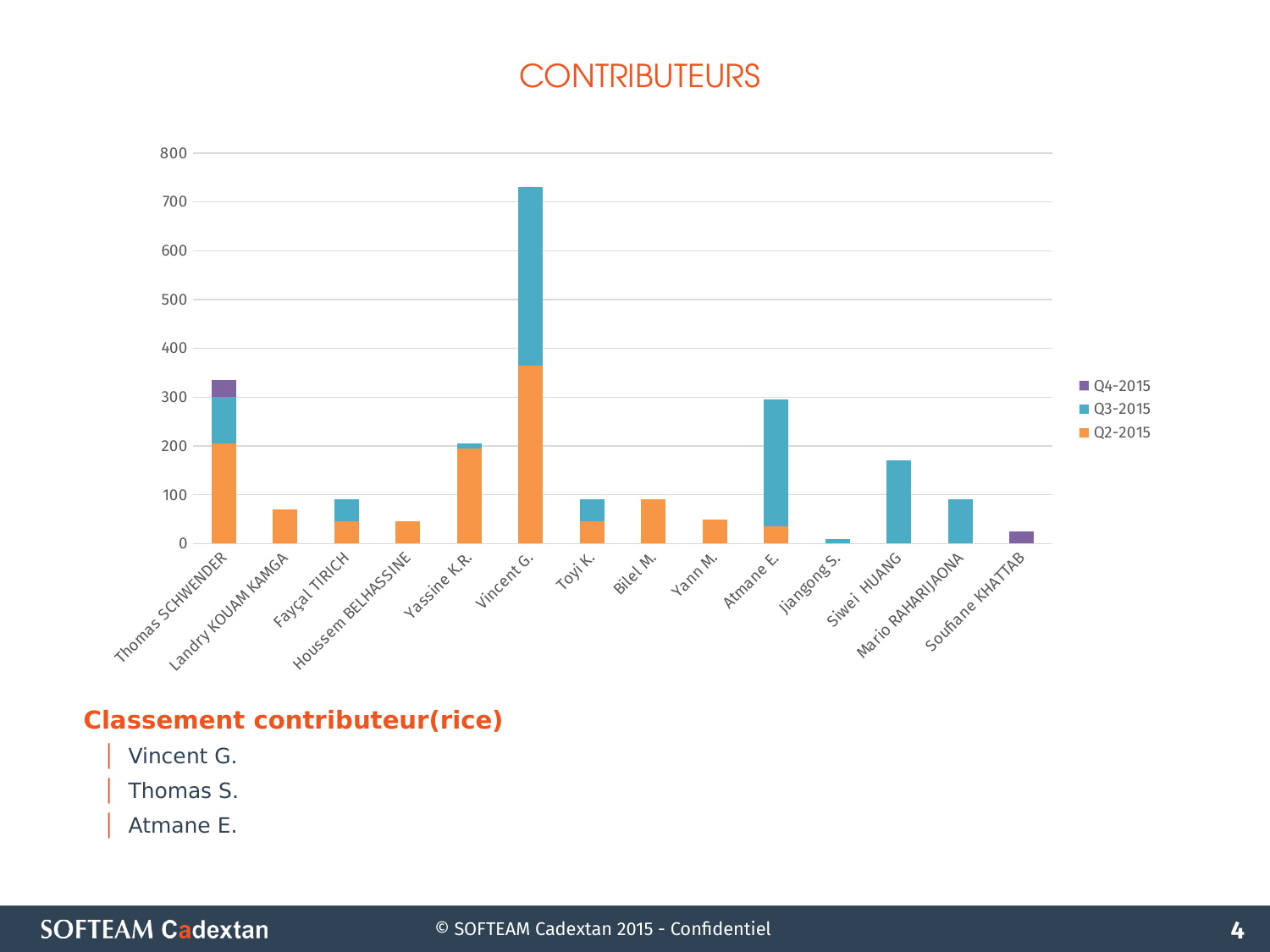

# Contributeurs

### Chart

| Category | Q2-2015 | Q3-2015 | Q4-2015 |
|---|---|---|---|
| Thomas SCHWENDER | 205.0 | 95.0 | 35.0 |
| Landry KOUAM KAMGA | 70.0 | None | None |
| Fayçal TIRICH | 45.0 | 45.0 | None |
| Houssem BELHASSINE | 45.0 | None | None |
| Yassine K.R. | 195.0 | 10.0 | None |
| Vincent G. | 365.0 | 365.0 | None |
| Toyi K. | 45.0 | 45.0 | None |
| Bilel M. | 90.0 | None | None |
| Yann M. | 50.0 | None | None |
| Atmane E. | 35.0 | 260.0 | None |
| Jiangong S. | None | 10.0 | None |
| Siwei  HUANG | None | 170.0 | None |
| Mario RAHARIJAONA | None | 90.0 | None |
| Soufiane KHATTAB | None | None | 25.0 |
Classement contributeur(rice)
Vincent G.
Thomas S.
Atmane E.
© SOFTEAM Cadextan 2015 - Confidentiel
4